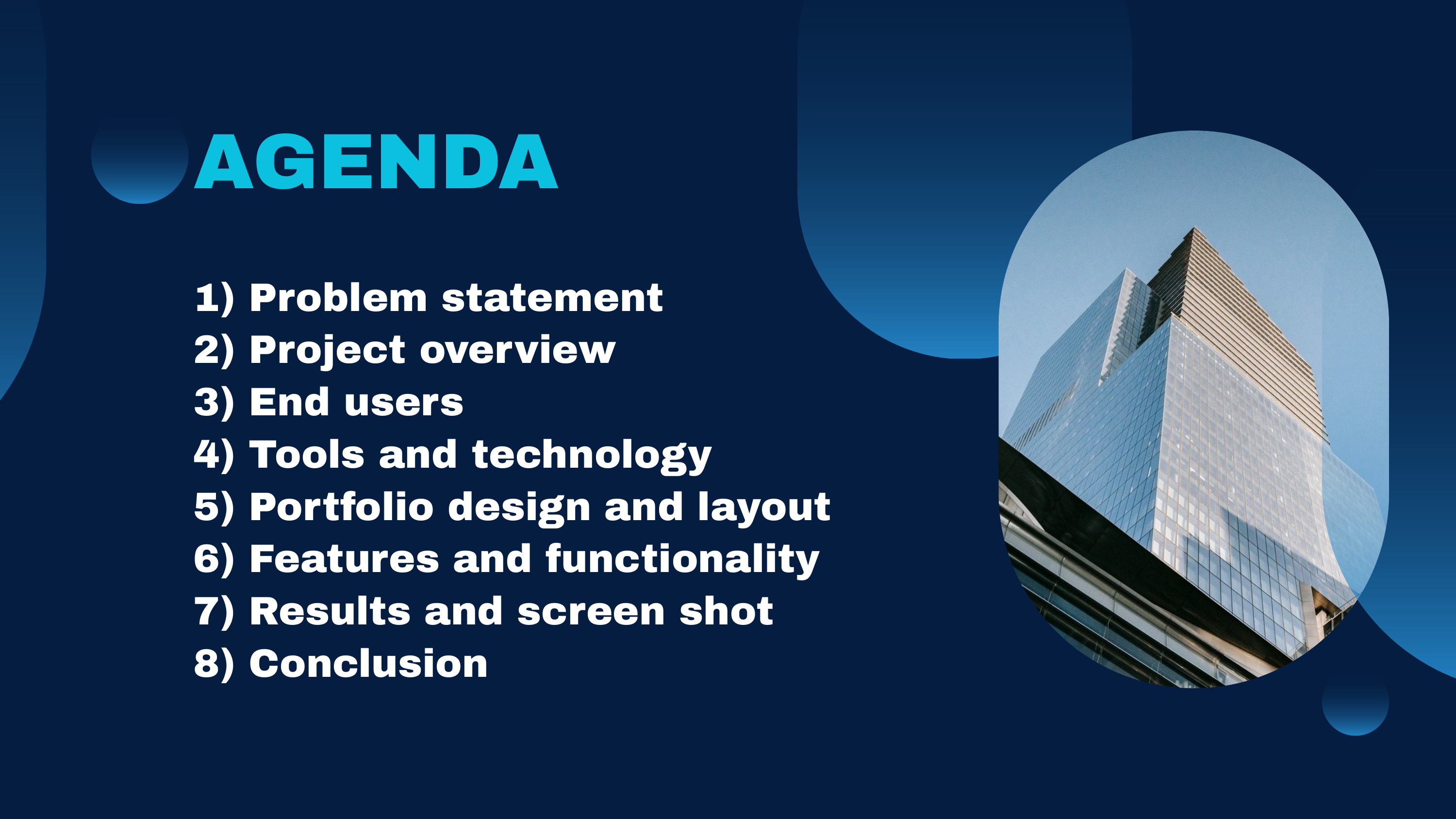

AGENDA

1) Problem statement
2) Project overview
3) End users
4) Tools and technology
5) Portfolio design and layout 6) Features and functionality 7) Results and screen shot
8) Conclusion